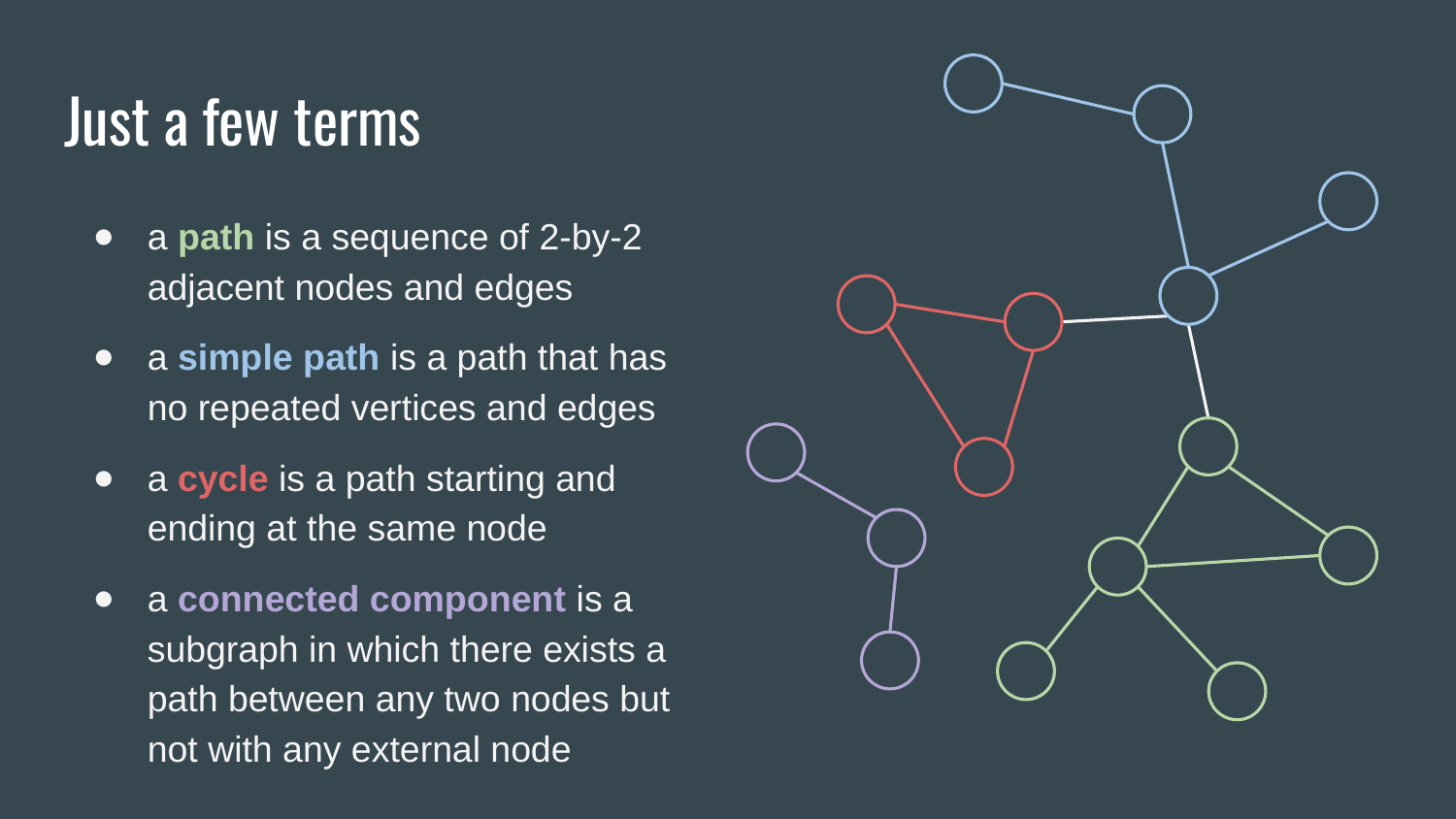

# Just a few terms

a path is a sequence of 2-by-2 adjacent nodes and edges
a simple path is a path that has no repeated vertices and edges
a cycle is a path starting and ending at the same node
a connected component is a subgraph in which there exists a path between any two nodes but not with any external node